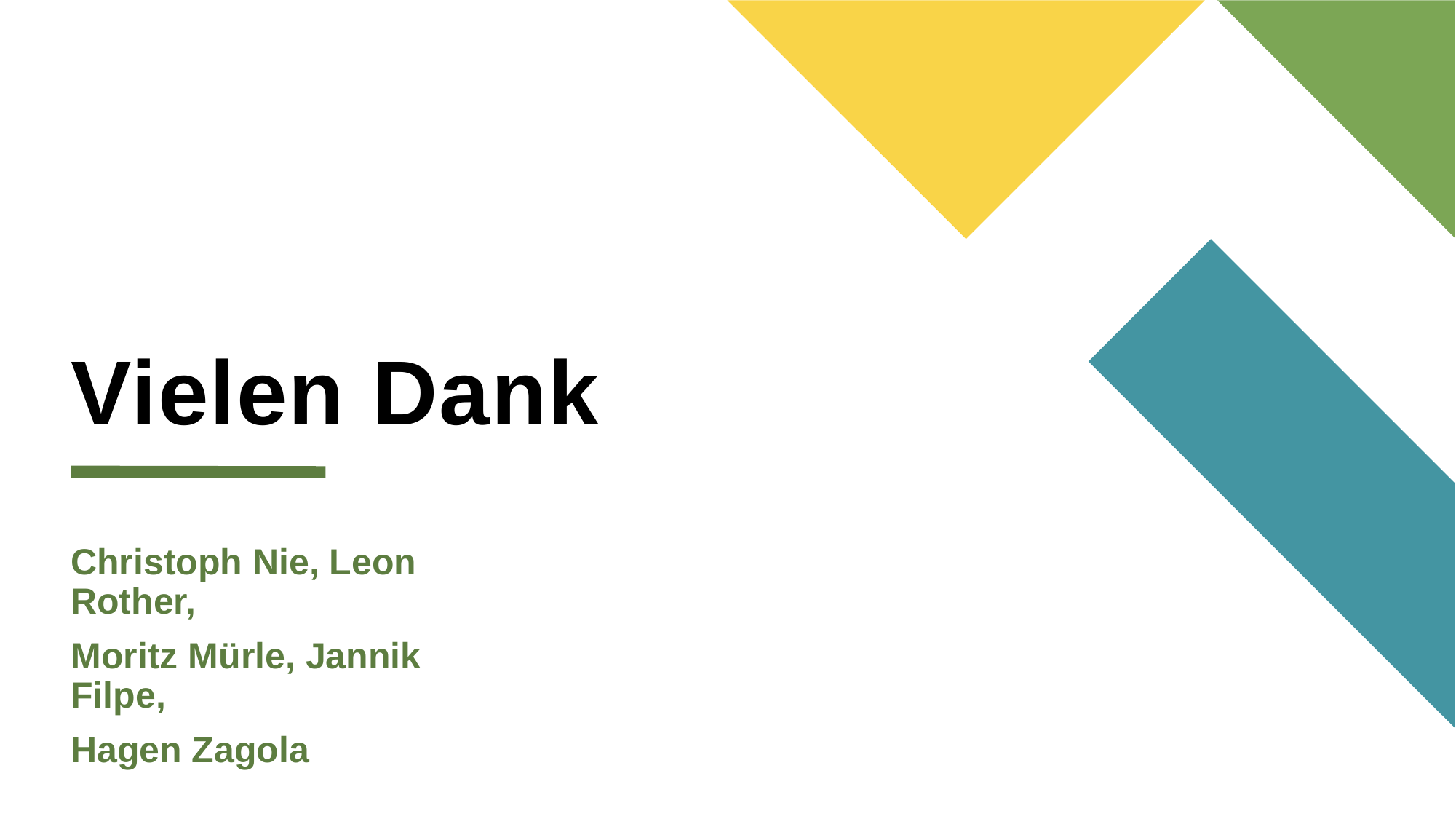

# Vielen Dank
Christoph Nie, Leon Rother,
Moritz Mürle, Jannik Filpe,
Hagen Zagola